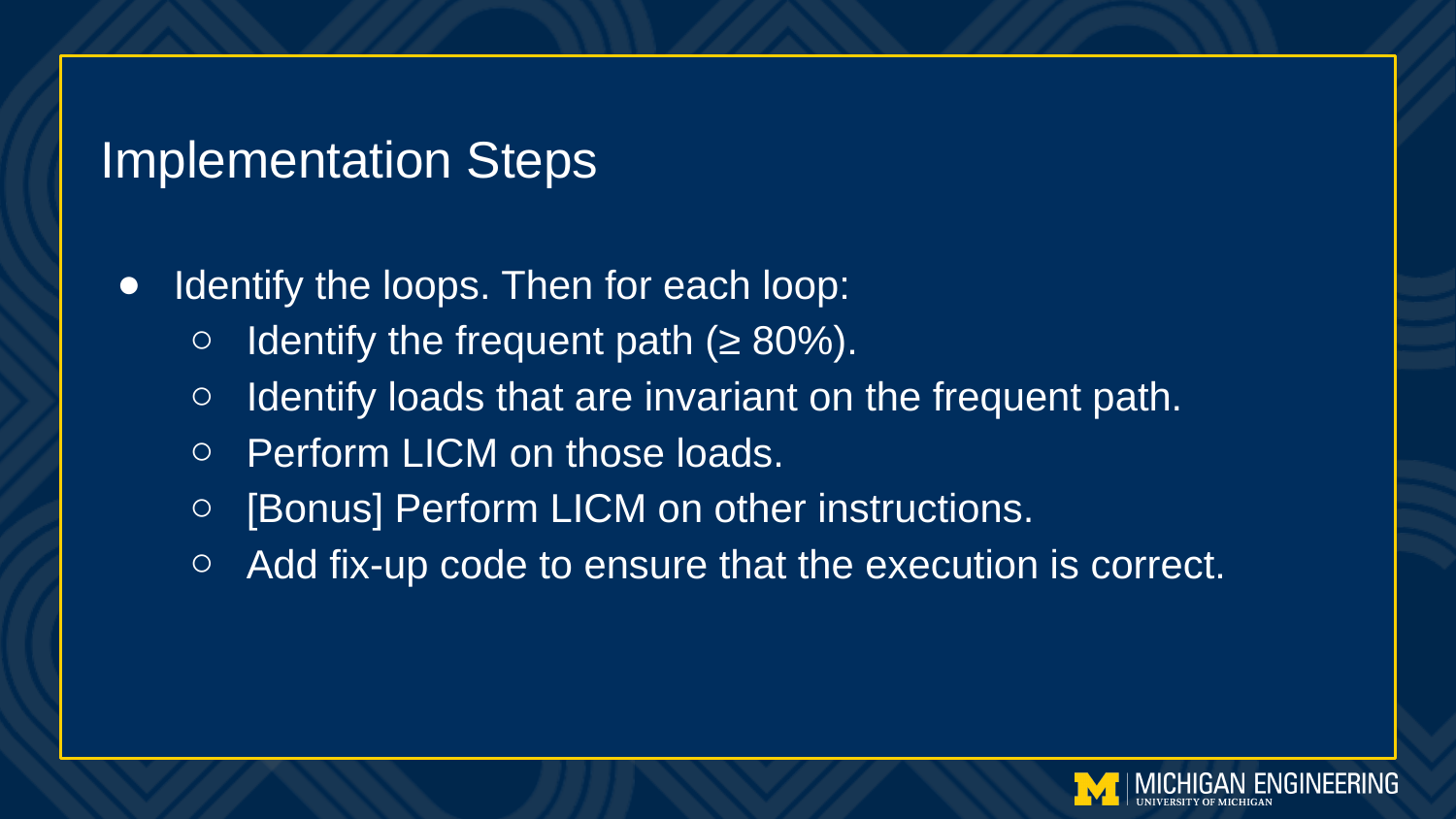

# Implementation Steps
Identify the loops. Then for each loop:
Identify the frequent path (≥ 80%).
Identify loads that are invariant on the frequent path.
Perform LICM on those loads.
[Bonus] Perform LICM on other instructions.
Add fix-up code to ensure that the execution is correct.